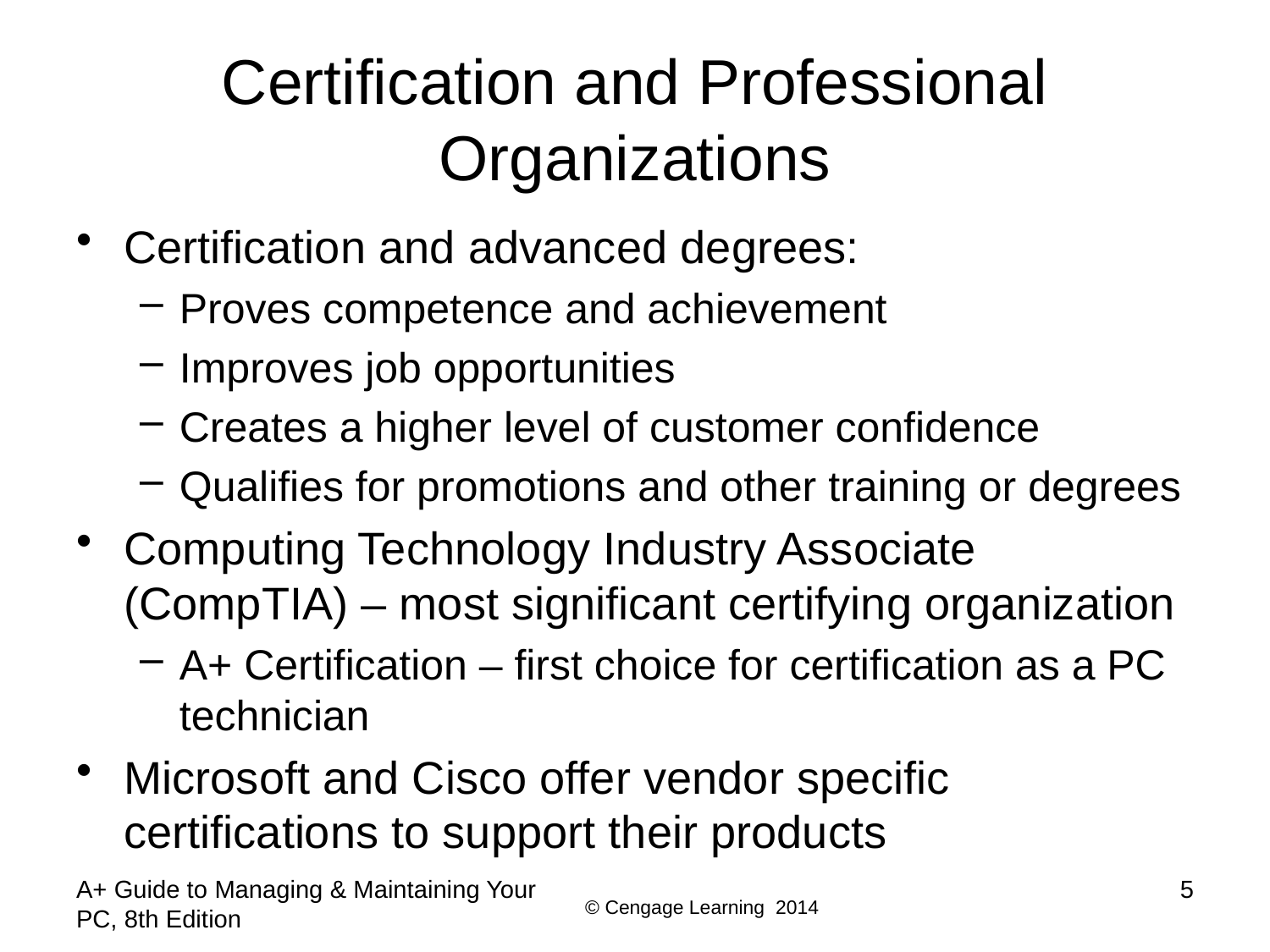

# Certification and Professional Organizations
Certification and advanced degrees:
Proves competence and achievement
Improves job opportunities
Creates a higher level of customer confidence
Qualifies for promotions and other training or degrees
Computing Technology Industry Associate (CompTIA) – most significant certifying organization
A+ Certification – first choice for certification as a PC technician
Microsoft and Cisco offer vendor specific certifications to support their products
A+ Guide to Managing & Maintaining Your PC, 8th Edition
5